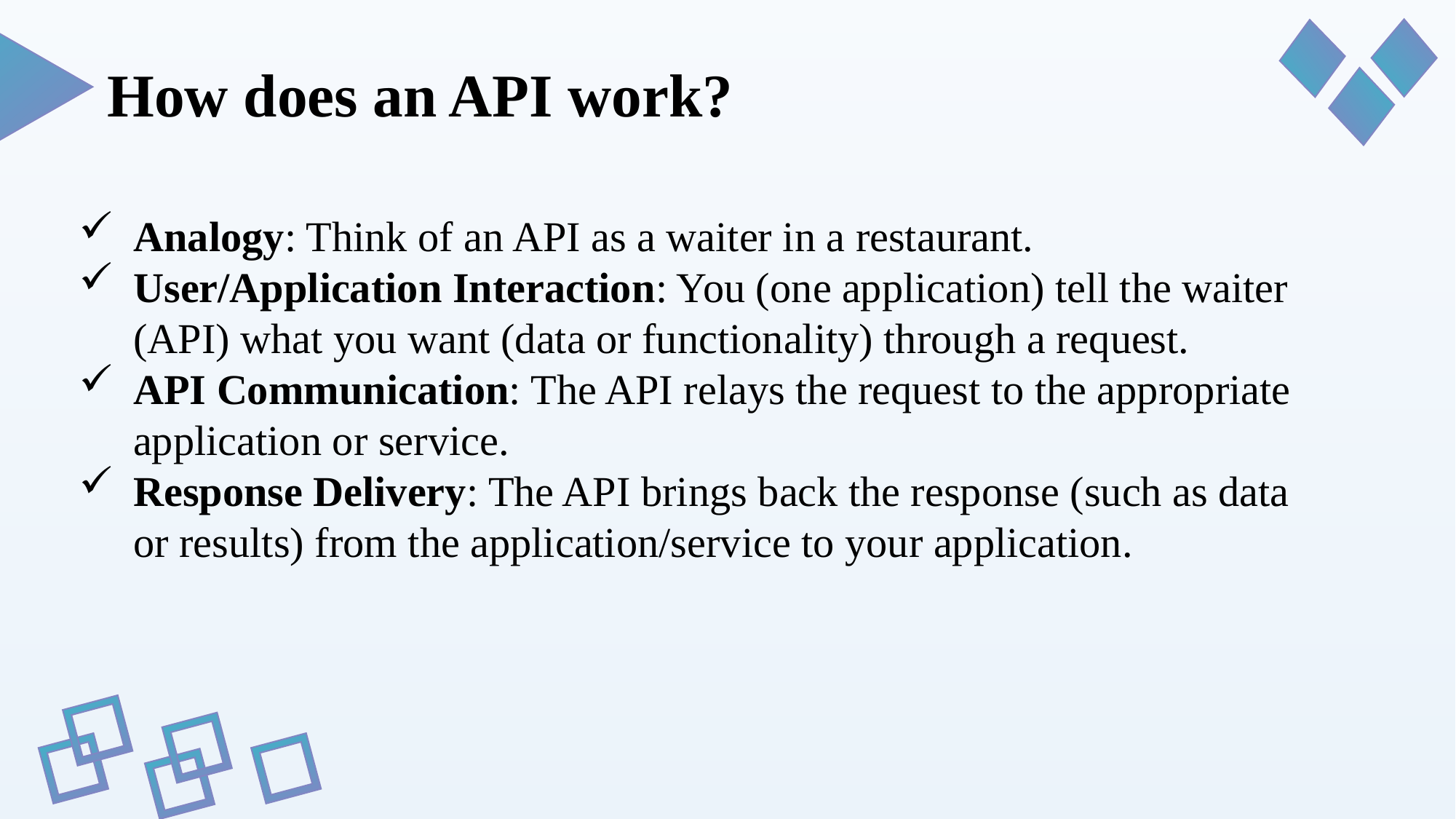

How does an API work?

Analogy: Think of an API as a waiter in a restaurant.
User/Application Interaction: You (one application) tell the waiter (API) what you want (data or functionality) through a request.
API Communication: The API relays the request to the appropriate application or service.
Response Delivery: The API brings back the response (such as data or results) from the application/service to your application.